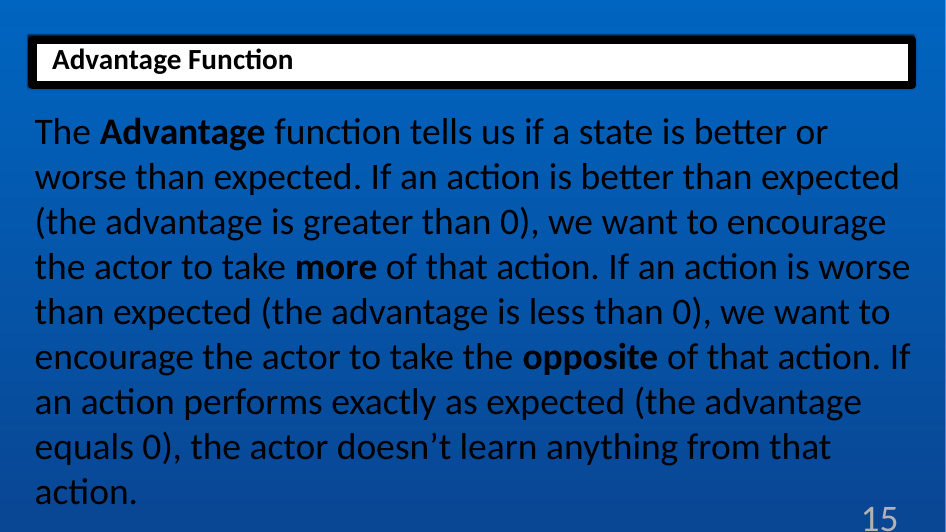

# Advantage Function
The Advantage function tells us if a state is better or worse than expected. If an action is better than expected (the advantage is greater than 0), we want to encourage the actor to take more of that action. If an action is worse than expected (the advantage is less than 0), we want to encourage the actor to take the opposite of that action. If an action performs exactly as expected (the advantage equals 0), the actor doesn’t learn anything from that action.

15